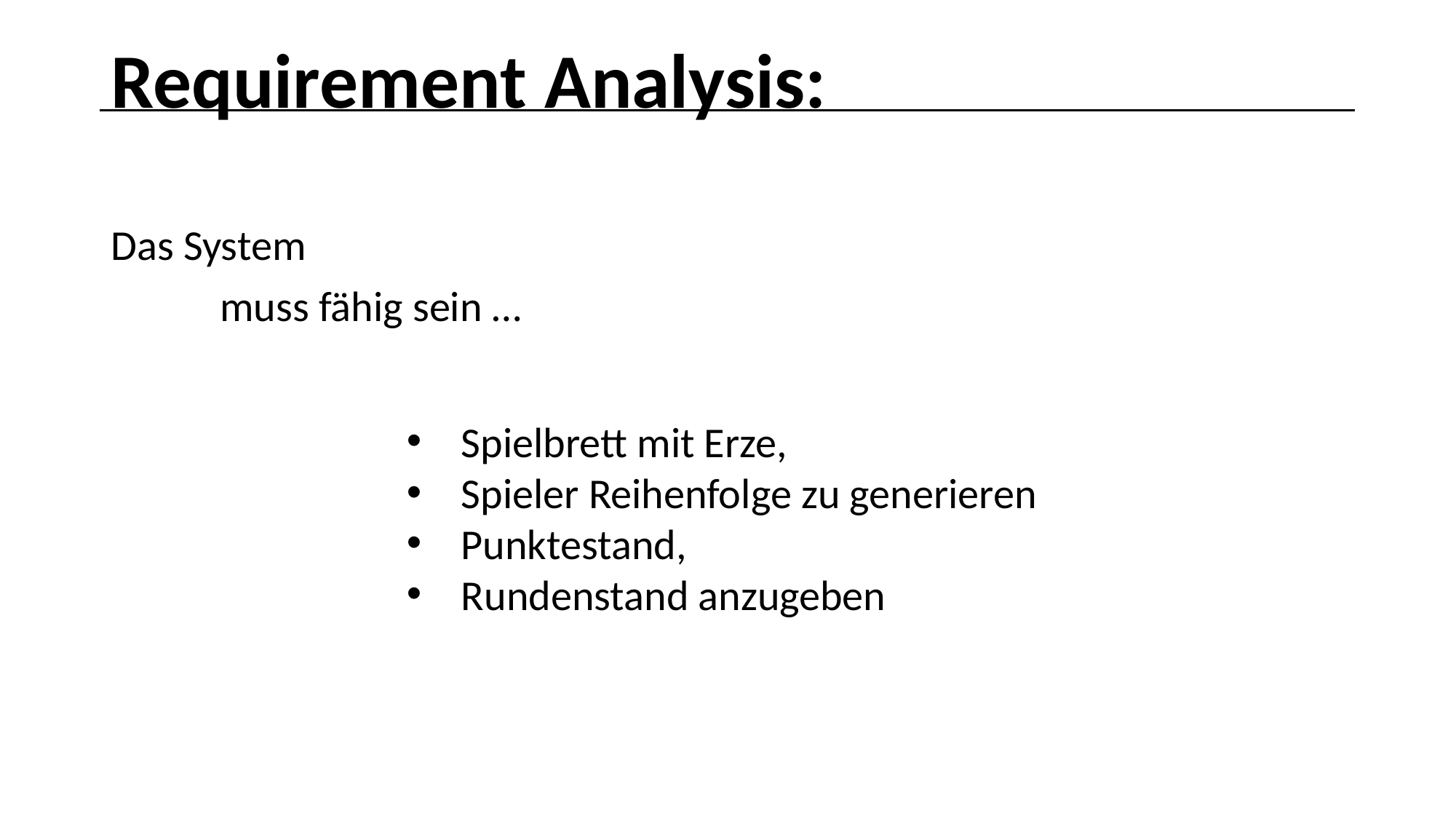

Requirement Analysis:
Das System
	muss fähig sein …
Spielbrett mit Erze,
Spieler Reihenfolge zu generieren
Punktestand,
Rundenstand anzugeben